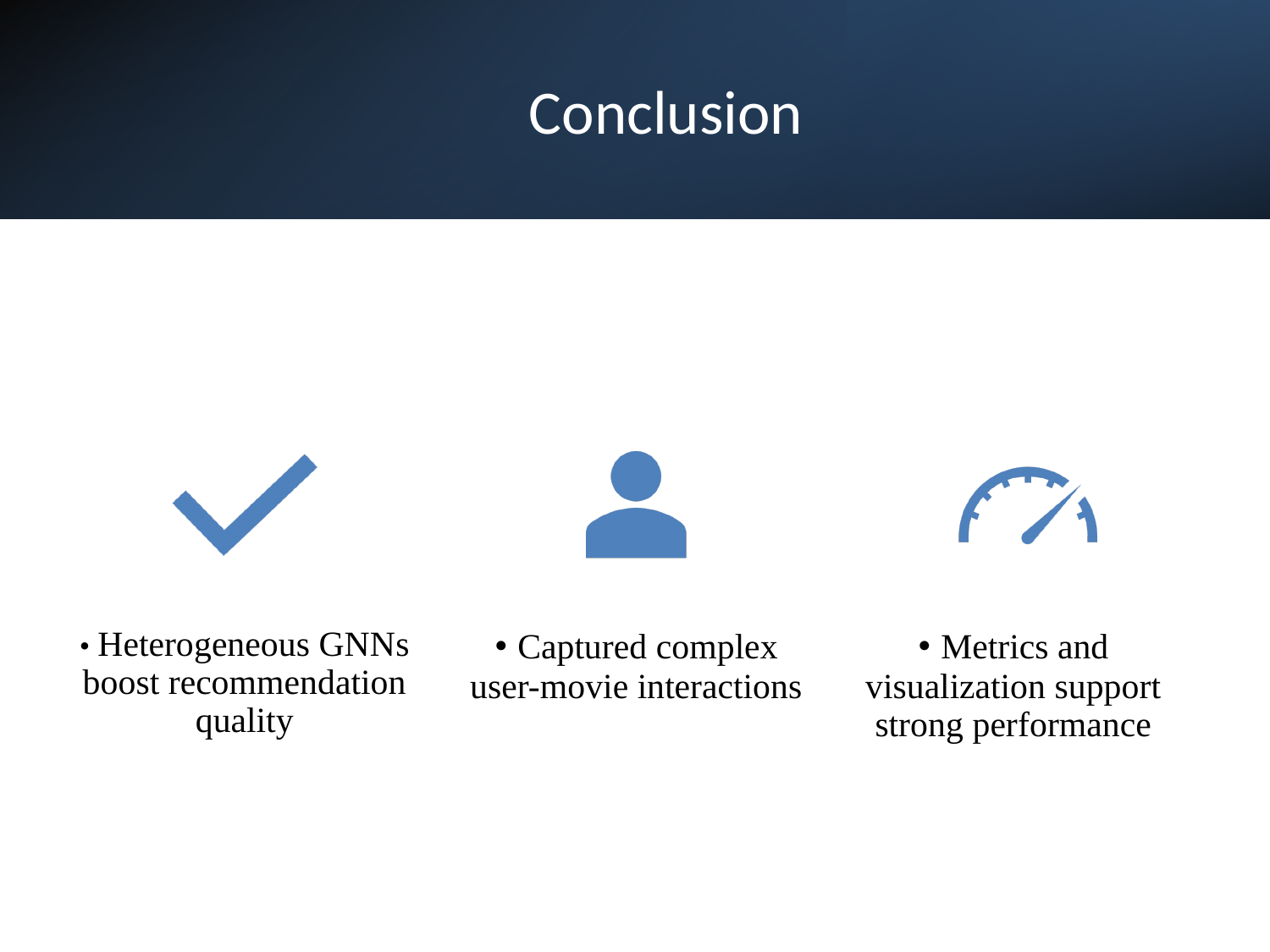

# Conclusion
• Heterogeneous GNNs boost recommendation quality
• Captured complex user-movie interactions
• Metrics and visualization support strong performance